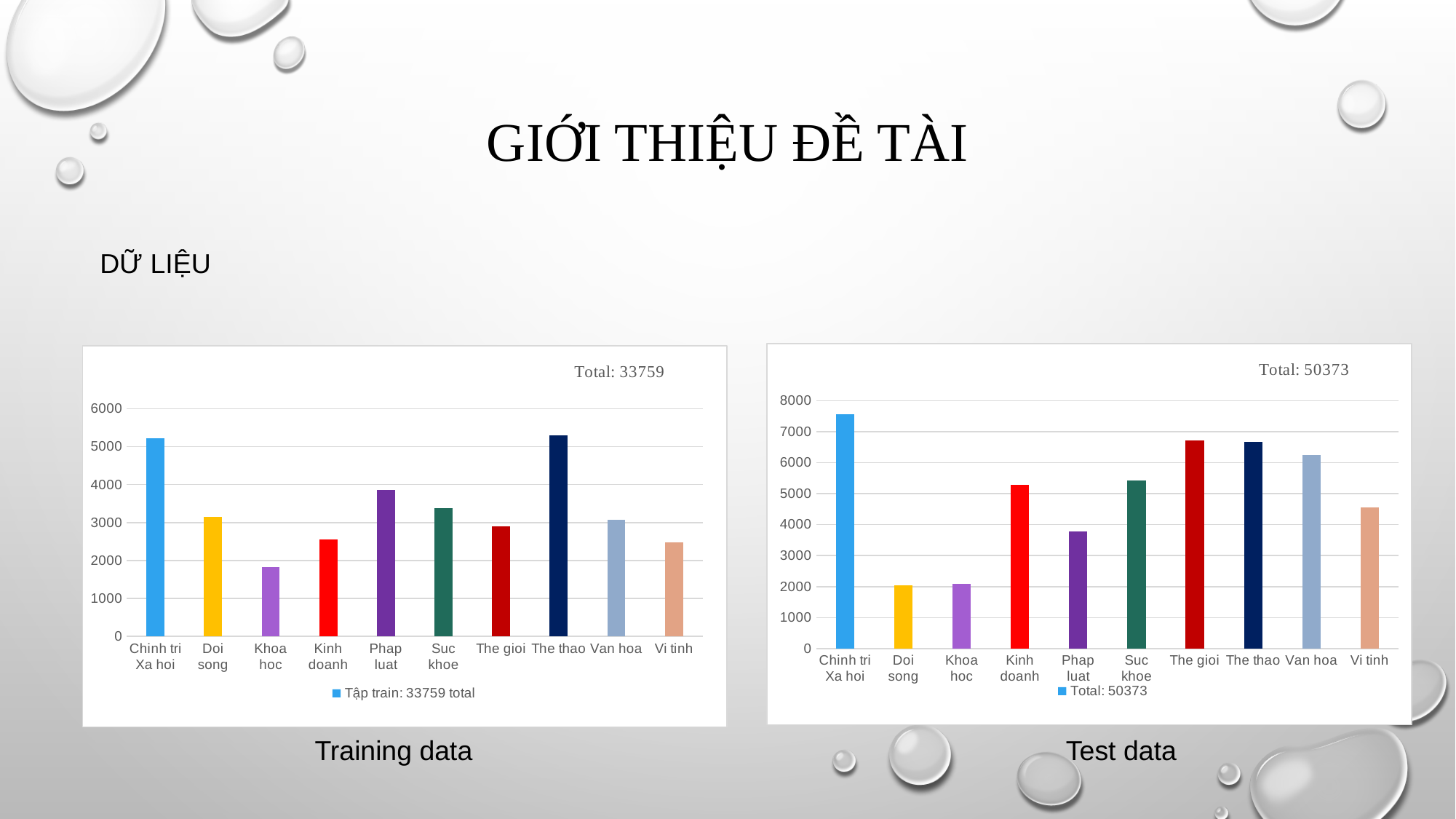

# Giới thiệu đề tài
DỮ LIỆU

### Chart: Total: 50373

| Category | Total: 50373 |
|---|---|
| Chinh tri Xa hoi | 7567.0 |
| Doi song | 2036.0 |
| Khoa hoc | 2096.0 |
| Kinh doanh | 5276.0 |
| Phap luat | 3788.0 |
| Suc khoe | 5417.0 |
| The gioi | 6716.0 |
| The thao | 6667.0 |
| Van hoa | 6250.0 |
| Vi tinh | 4560.0 |

### Chart: Total: 33759

| Category | Tập train: 33759 total |
|---|---|
| Chinh tri Xa hoi | 5219.0 |
| Doi song | 3159.0 |
| Khoa hoc | 1820.0 |
| Kinh doanh | 2552.0 |
| Phap luat | 3868.0 |
| Suc khoe | 3384.0 |
| The gioi | 2898.0 |
| The thao | 5298.0 |
| Van hoa | 3080.0 |
| Vi tinh | 2481.0 |
Training data
Test data